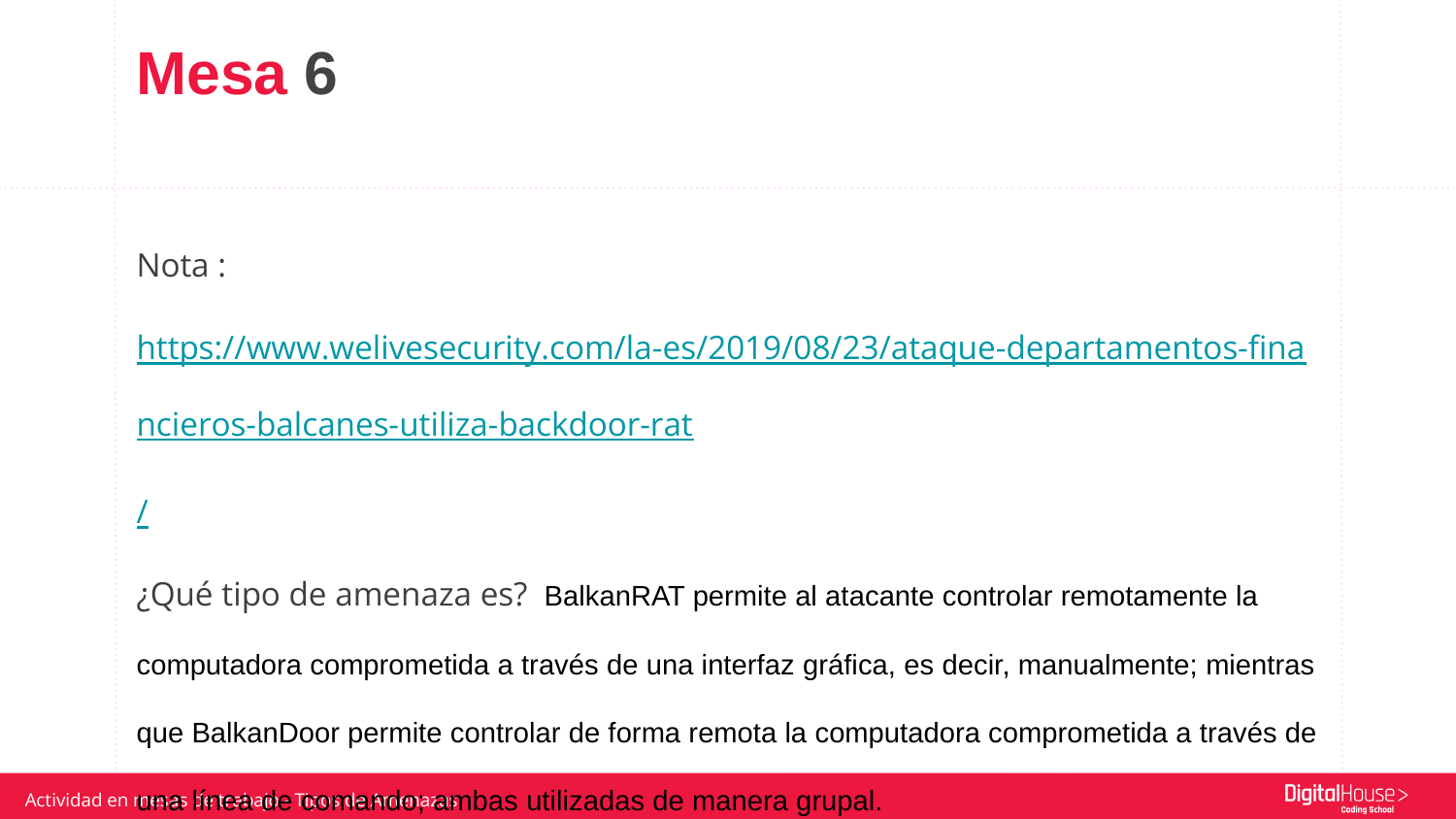

Mesa 6
Nota : https://www.welivesecurity.com/la-es/2019/08/23/ataque-departamentos-financieros-balcanes-utiliza-backdoor-rat/
¿Qué tipo de amenaza es?  BalkanRAT permite al atacante controlar remotamente la computadora comprometida a través de una interfaz gráfica, es decir, manualmente; mientras que BalkanDoor permite controlar de forma remota la computadora comprometida a través de una línea de comando; ambas utilizadas de manera grupal.